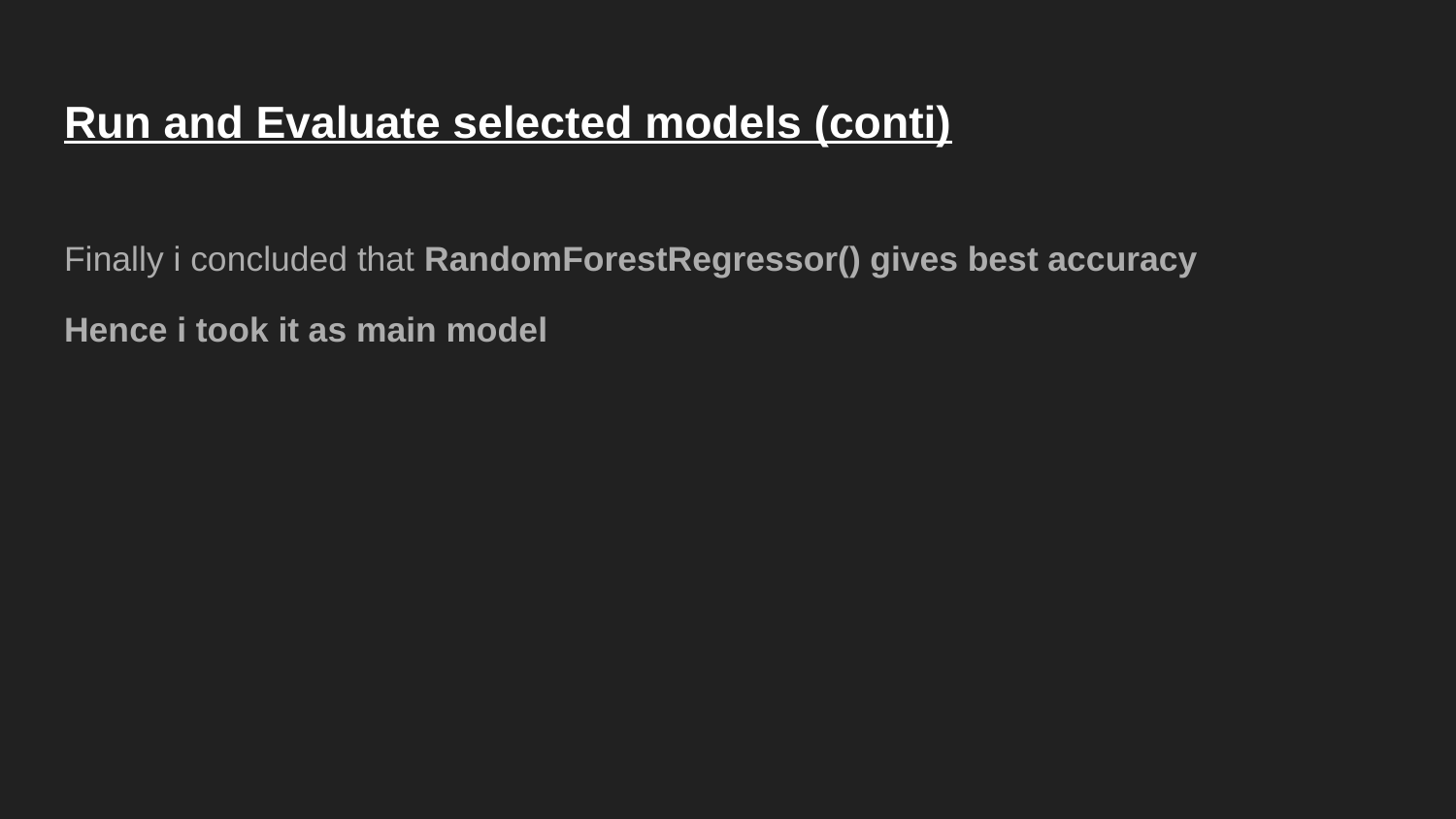

# Run and Evaluate selected models (conti)
Finally i concluded that RandomForestRegressor() gives best accuracy
Hence i took it as main model